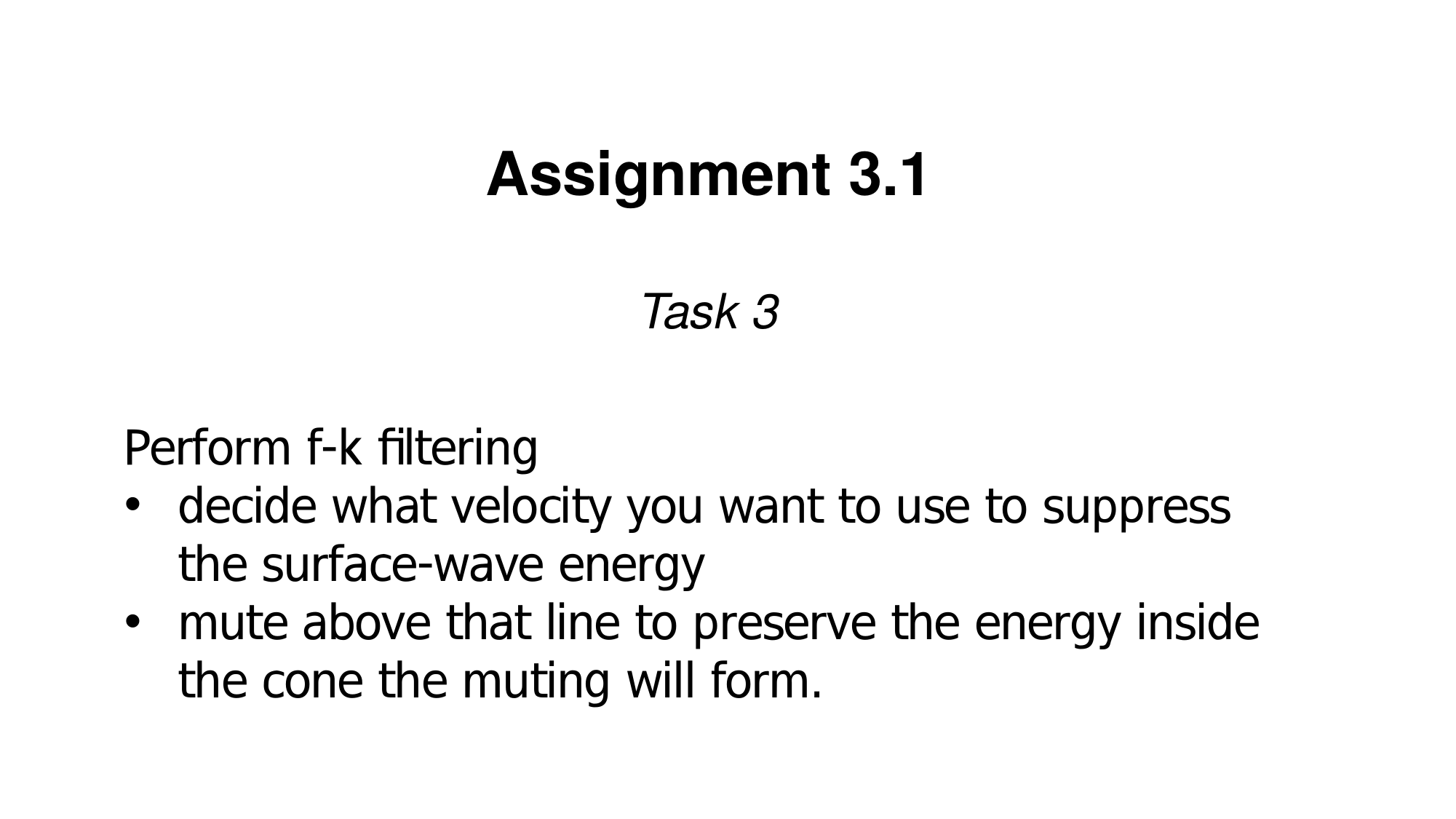

Assignment 3.1

Task 3
Perform f-k filtering
decide what velocity you want to use to suppress the surface-wave energy
mute above that line to preserve the energy inside the cone the muting will form.